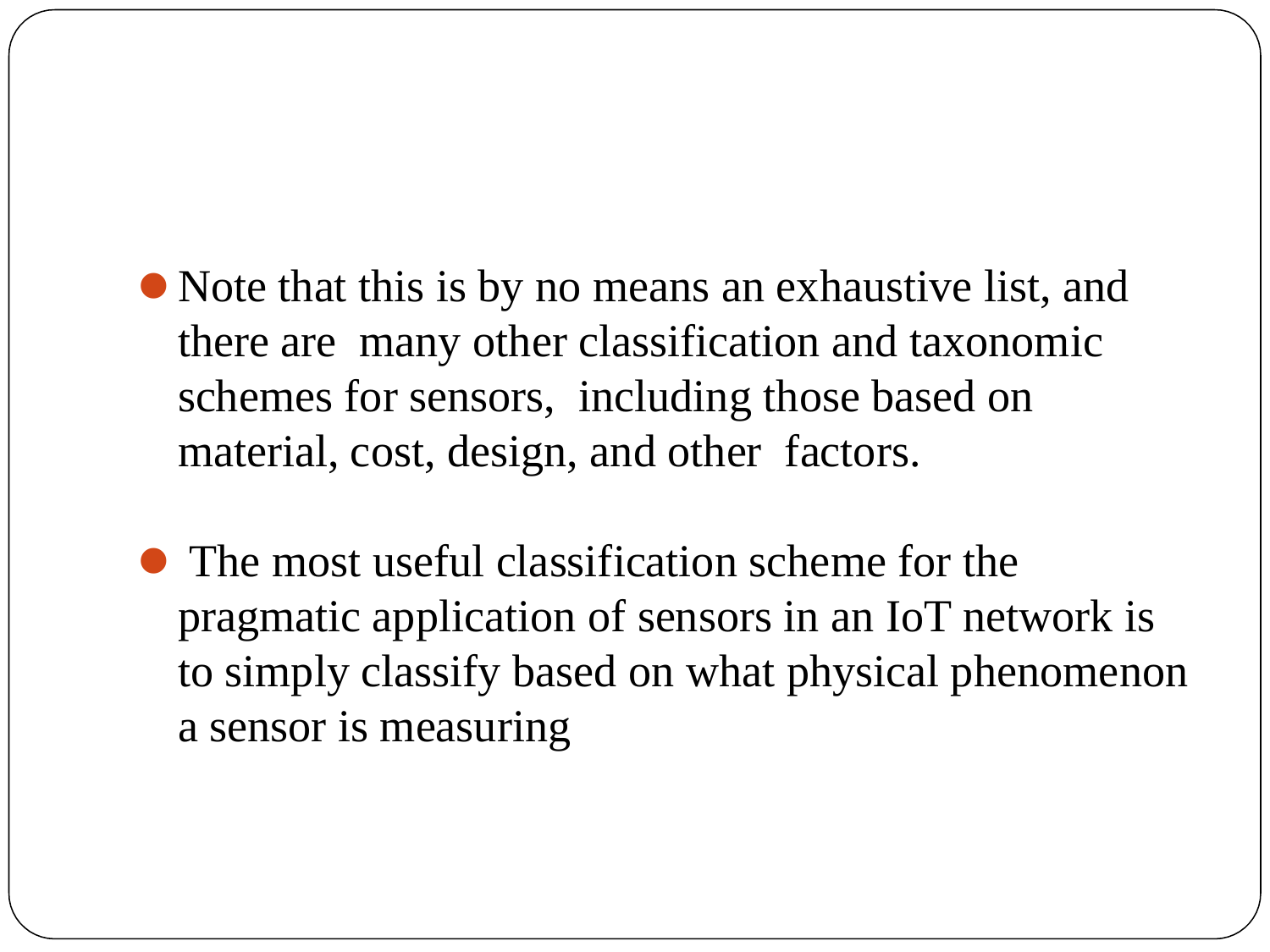

Note that this is by no means an exhaustive list, and there are  many other classification and taxonomic schemes for sensors,  including those based on material, cost, design, and other  factors.

 The most useful classification scheme for the pragmatic application of sensors in an IoT network is to simply classify based on what physical phenomenon a sensor is measuring